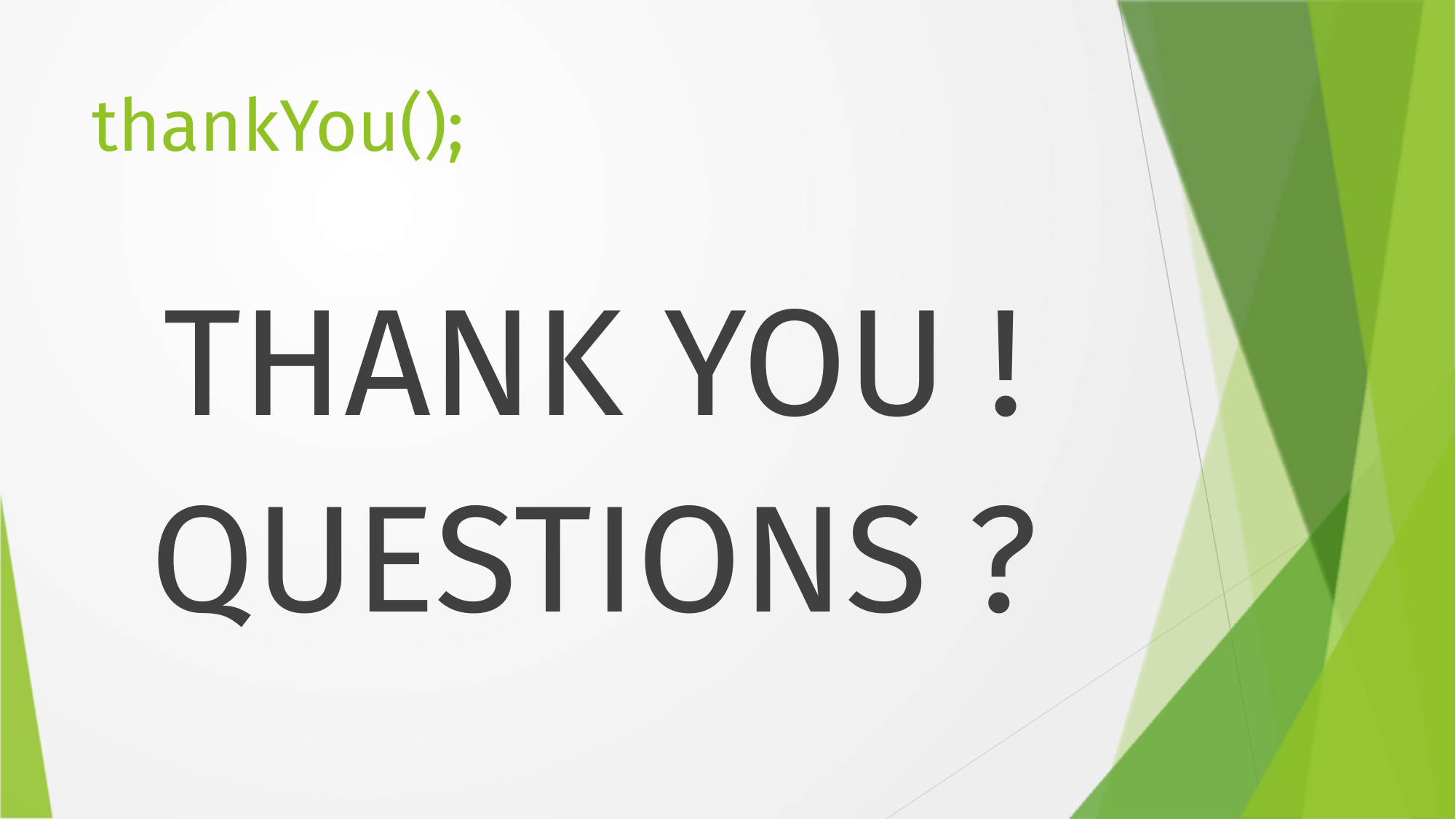

# thankYou();
THANK YOU !
QUESTIONS ?